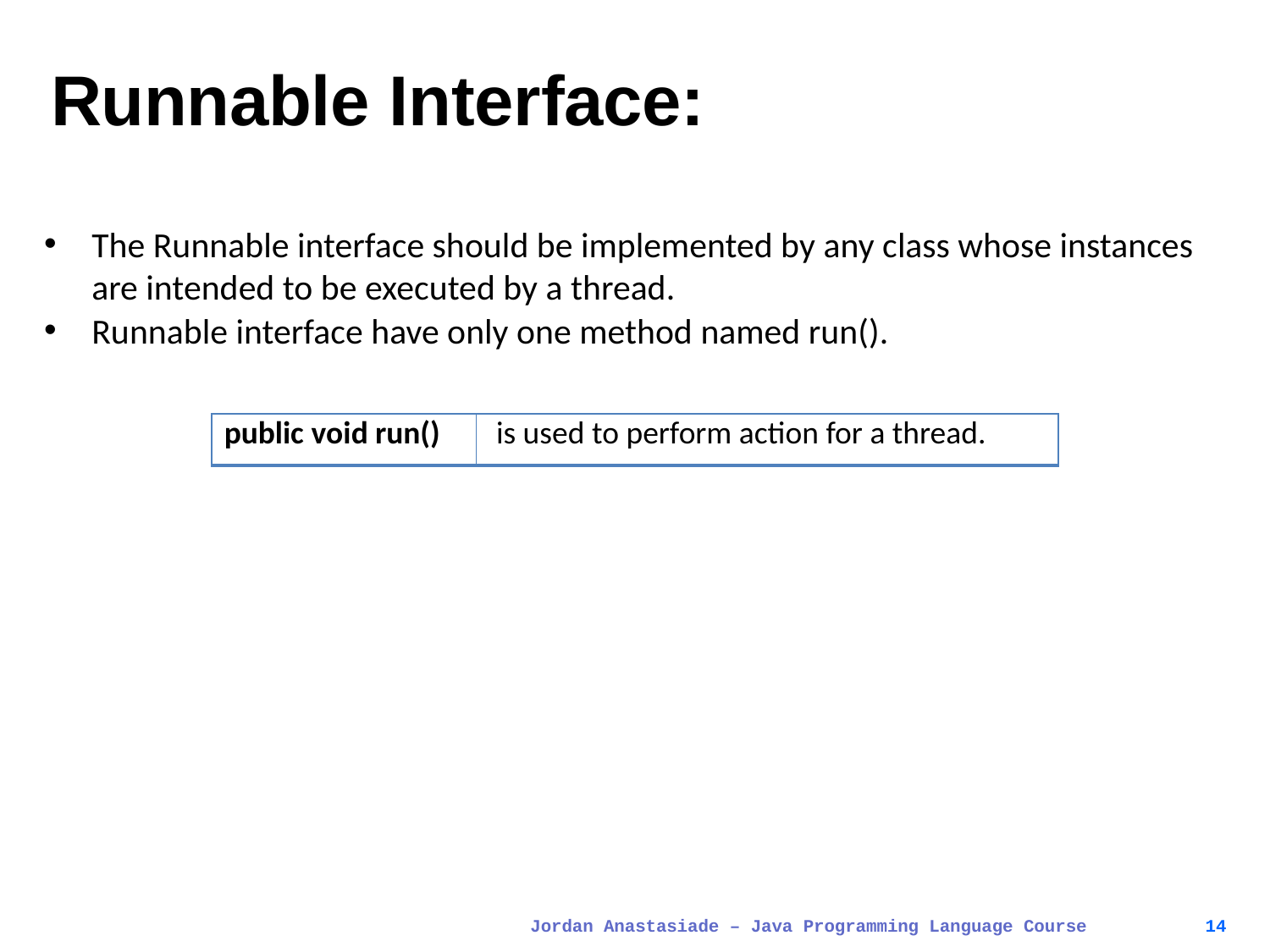

# Runnable Interface:
The Runnable interface should be implemented by any class whose instances are intended to be executed by a thread.
Runnable interface have only one method named run().

| public void run() | is used to perform action for a thread. |
| --- | --- |
Jordan Anastasiade – Java Programming Language Course
14